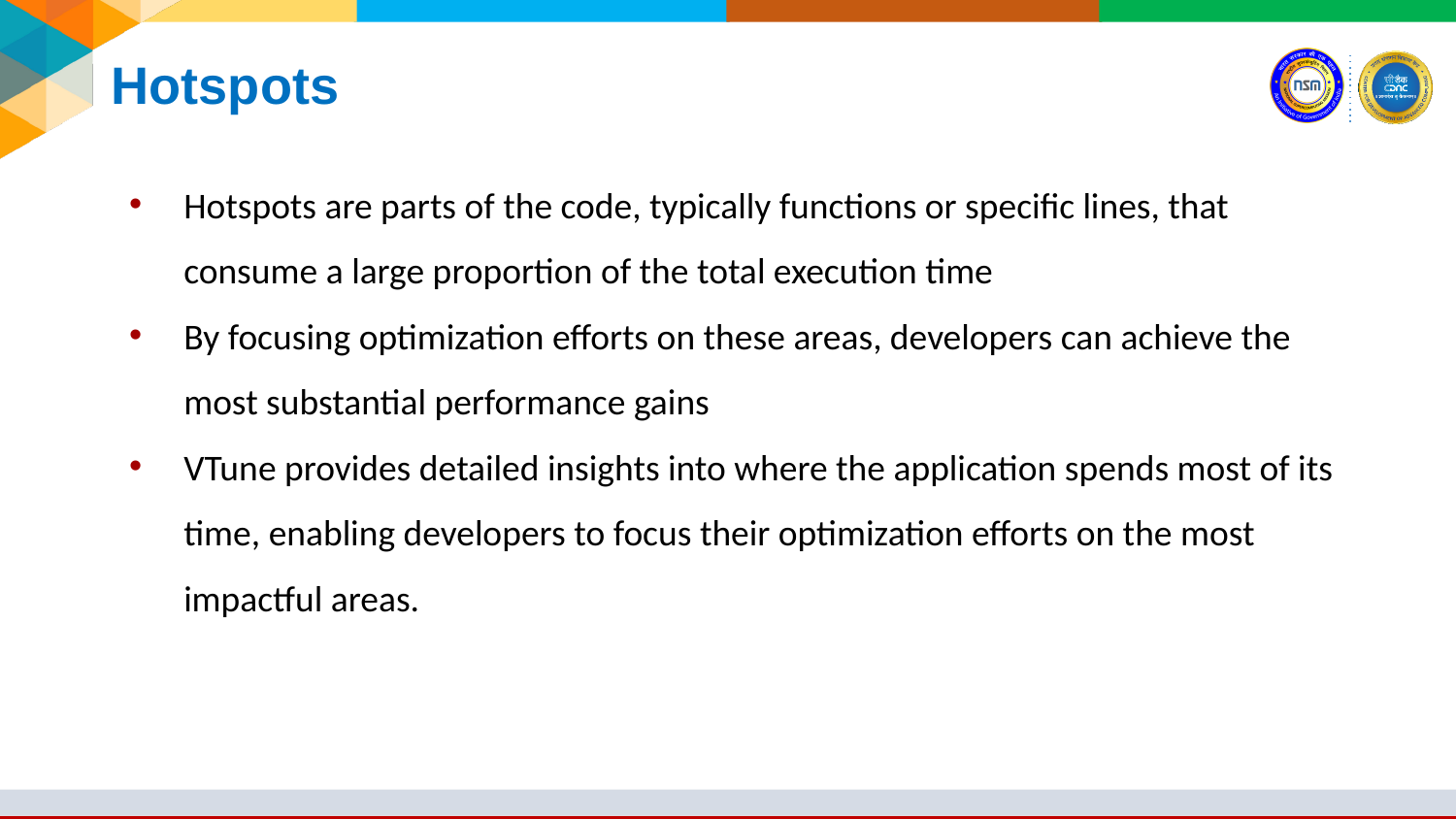

# Hotspots
Hotspots are parts of the code, typically functions or specific lines, that consume a large proportion of the total execution time
By focusing optimization efforts on these areas, developers can achieve the most substantial performance gains
VTune provides detailed insights into where the application spends most of its time, enabling developers to focus their optimization efforts on the most impactful areas.